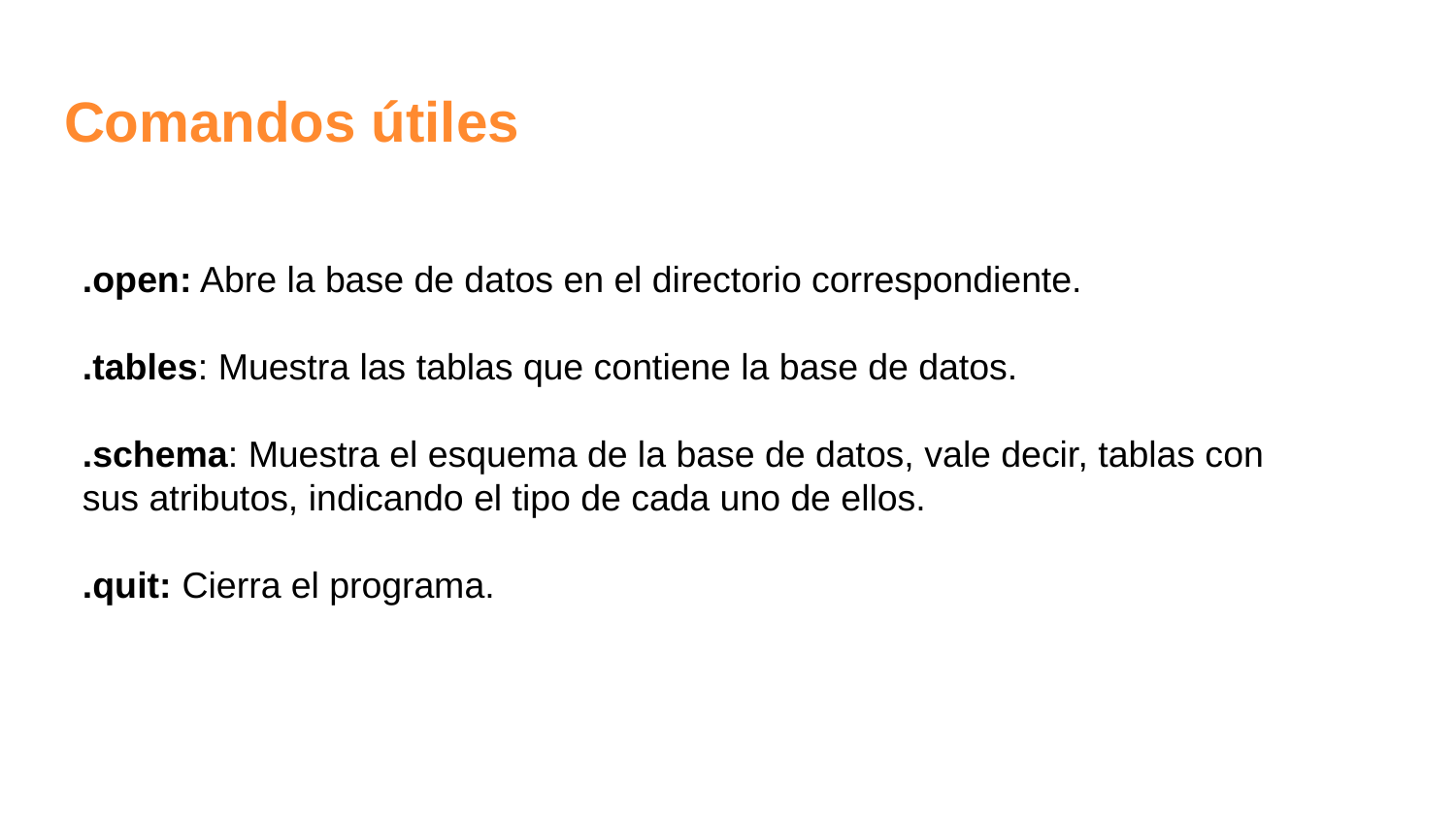

# Comandos útiles
.open: Abre la base de datos en el directorio correspondiente.

.tables: Muestra las tablas que contiene la base de datos.

.schema: Muestra el esquema de la base de datos, vale decir, tablas con sus atributos, indicando el tipo de cada uno de ellos.

.quit: Cierra el programa.